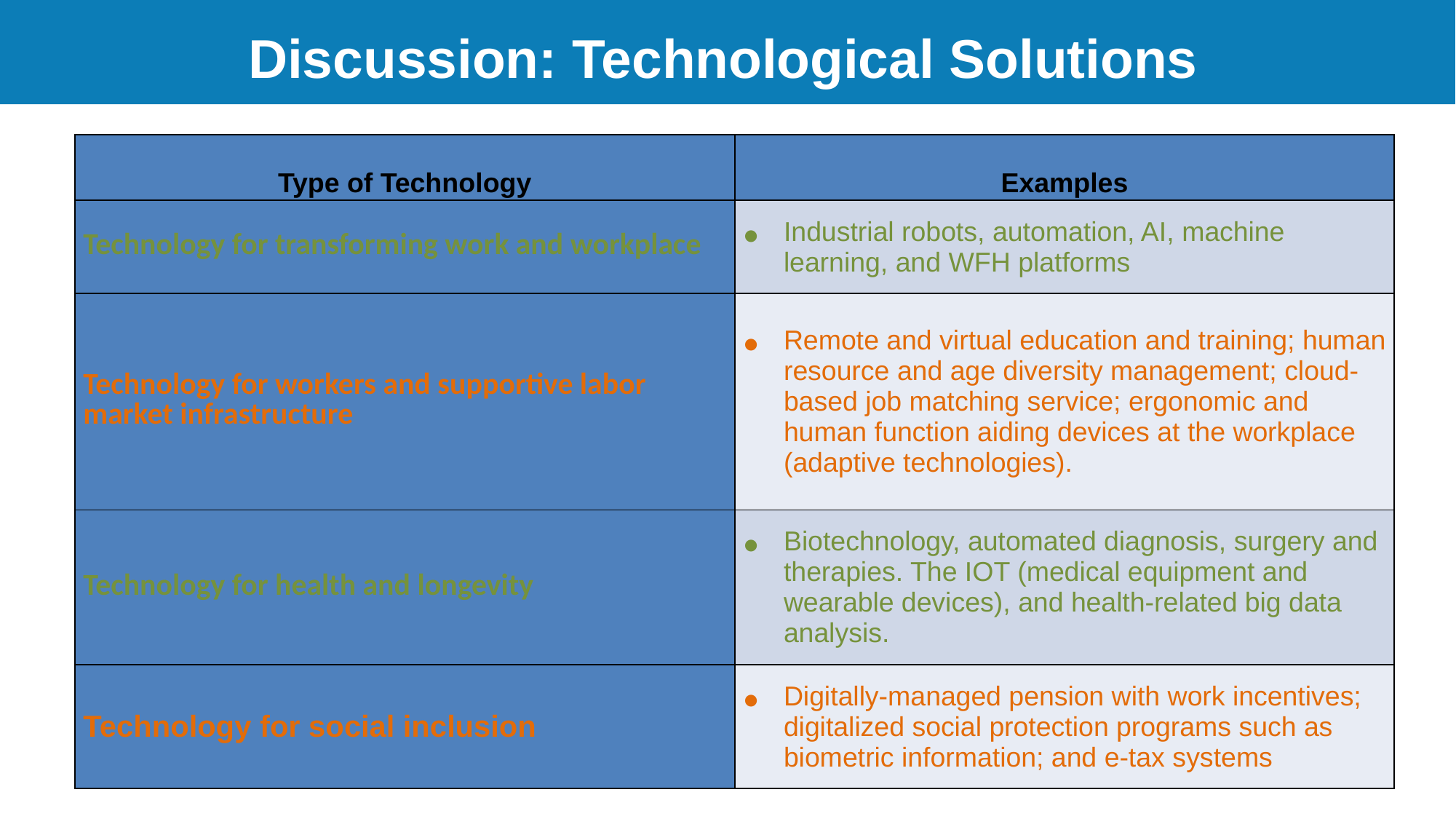

Discussion: Technological Solutions
| Type of Technology | Examples |
| --- | --- |
| Technology for transforming work and workplace | Industrial robots, automation, AI, machine learning, and WFH platforms |
| Technology for workers and supportive labor market infrastructure | Remote and virtual education and training; human resource and age diversity management; cloud-based job matching service; ergonomic and human function aiding devices at the workplace (adaptive technologies). |
| Technology for health and longevity | Biotechnology, automated diagnosis, surgery and therapies. The IOT (medical equipment and wearable devices), and health-related big data analysis. |
| Technology for social inclusion | Digitally-managed pension with work incentives; digitalized social protection programs such as biometric information; and e-tax systems |
22